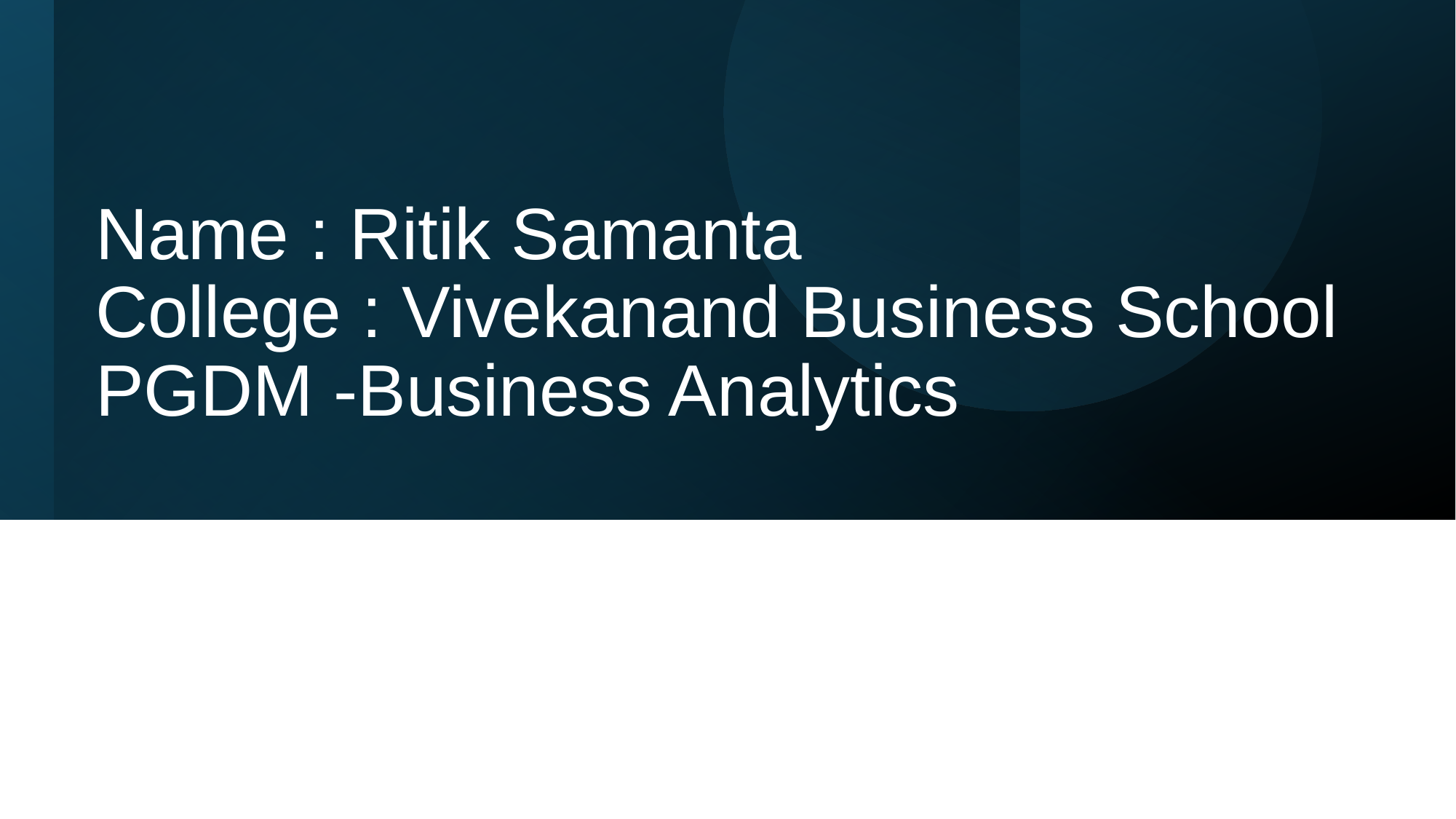

# Name : Ritik Samanta College : Vivekanand Business School PGDM -Business Analytics